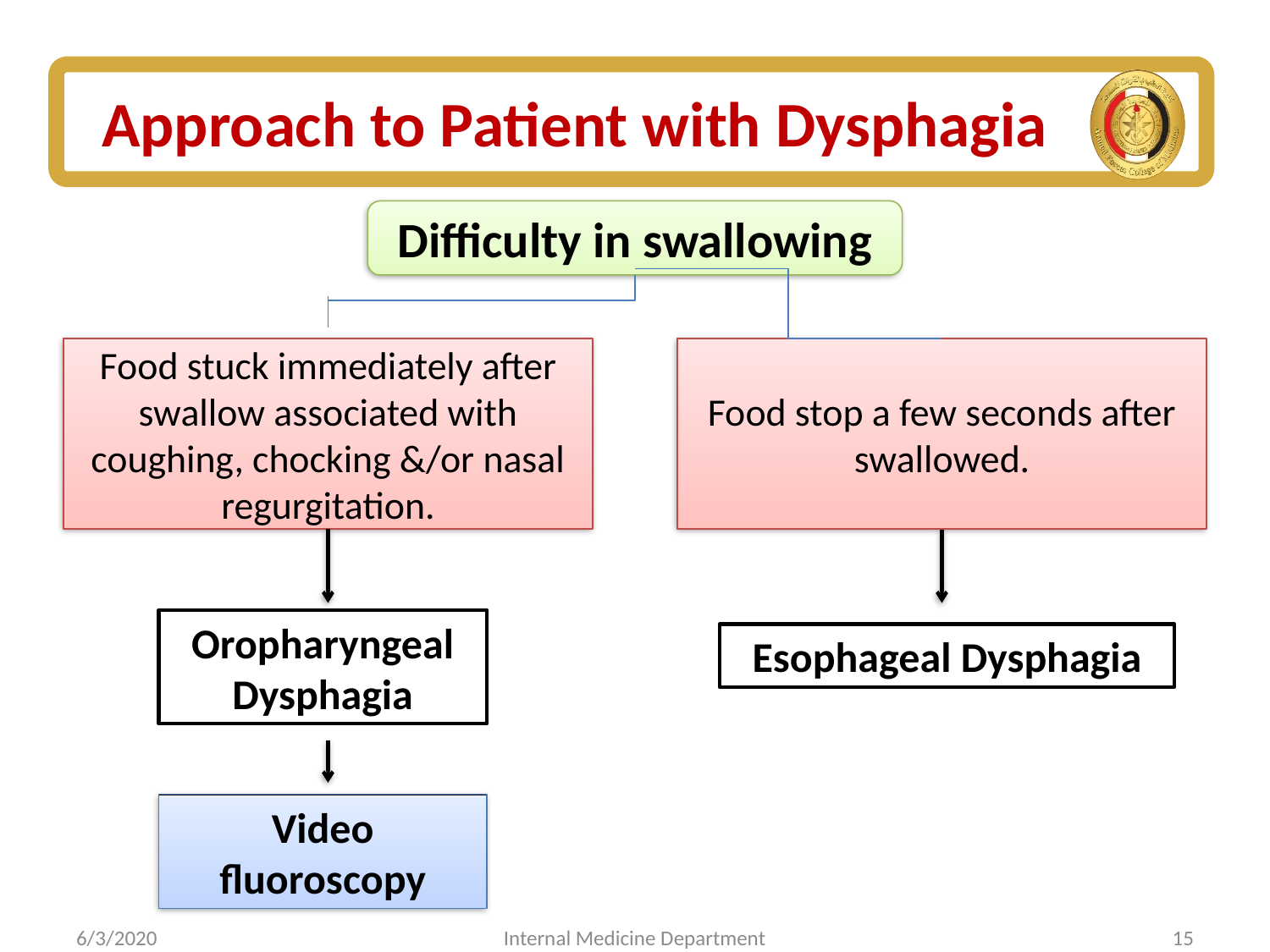

# Approach to Patient with Dysphagia
Difficulty in swallowing
Food stuck immediately after swallow associated with coughing, chocking &/or nasal regurgitation.
Food stop a few seconds after swallowed.
Oropharyngeal Dysphagia
Esophageal Dysphagia
Video fluoroscopy
6/3/2020
Internal Medicine Department
15